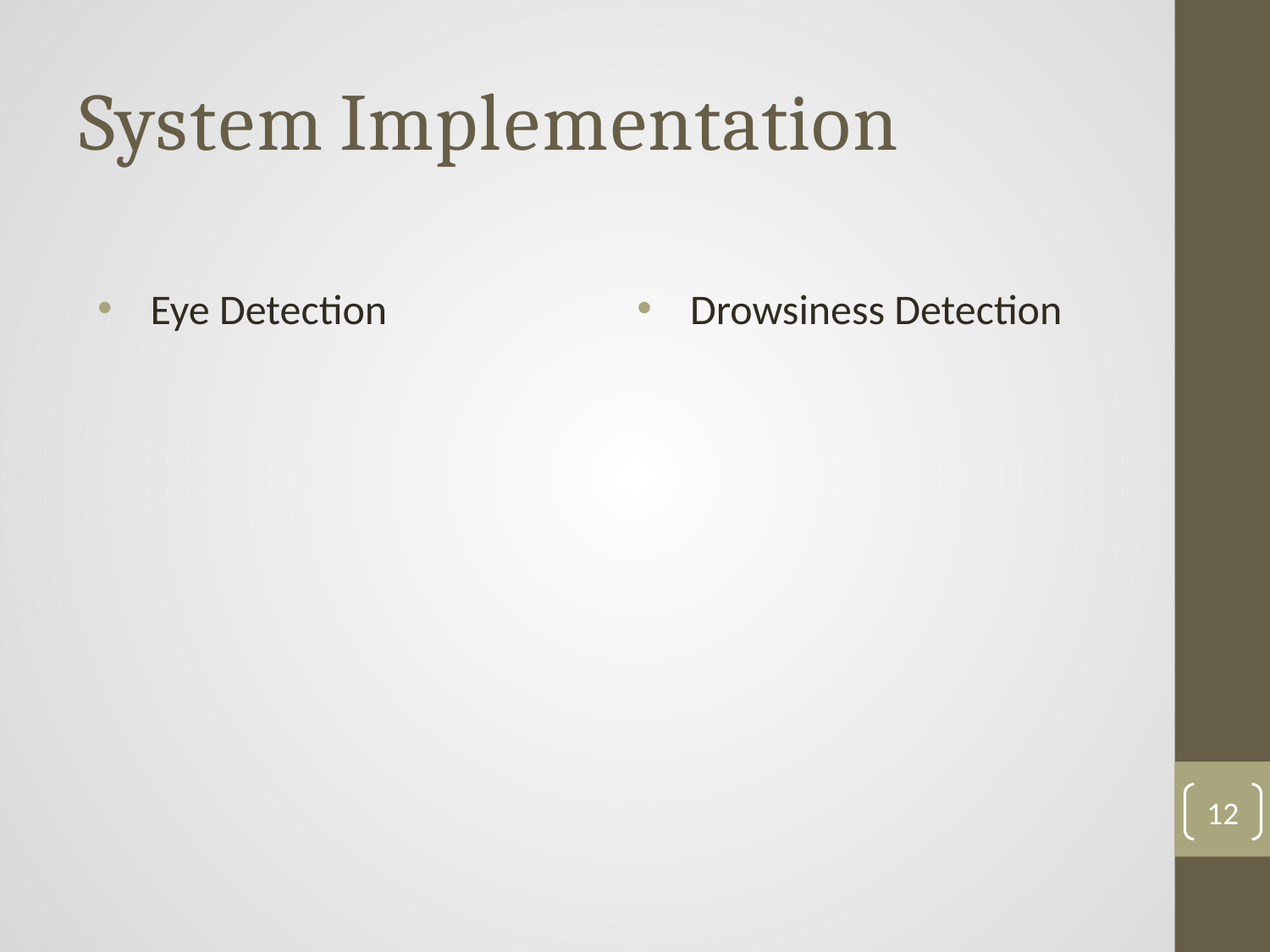

# System Implementation
Eye Detection
Drowsiness Detection
12